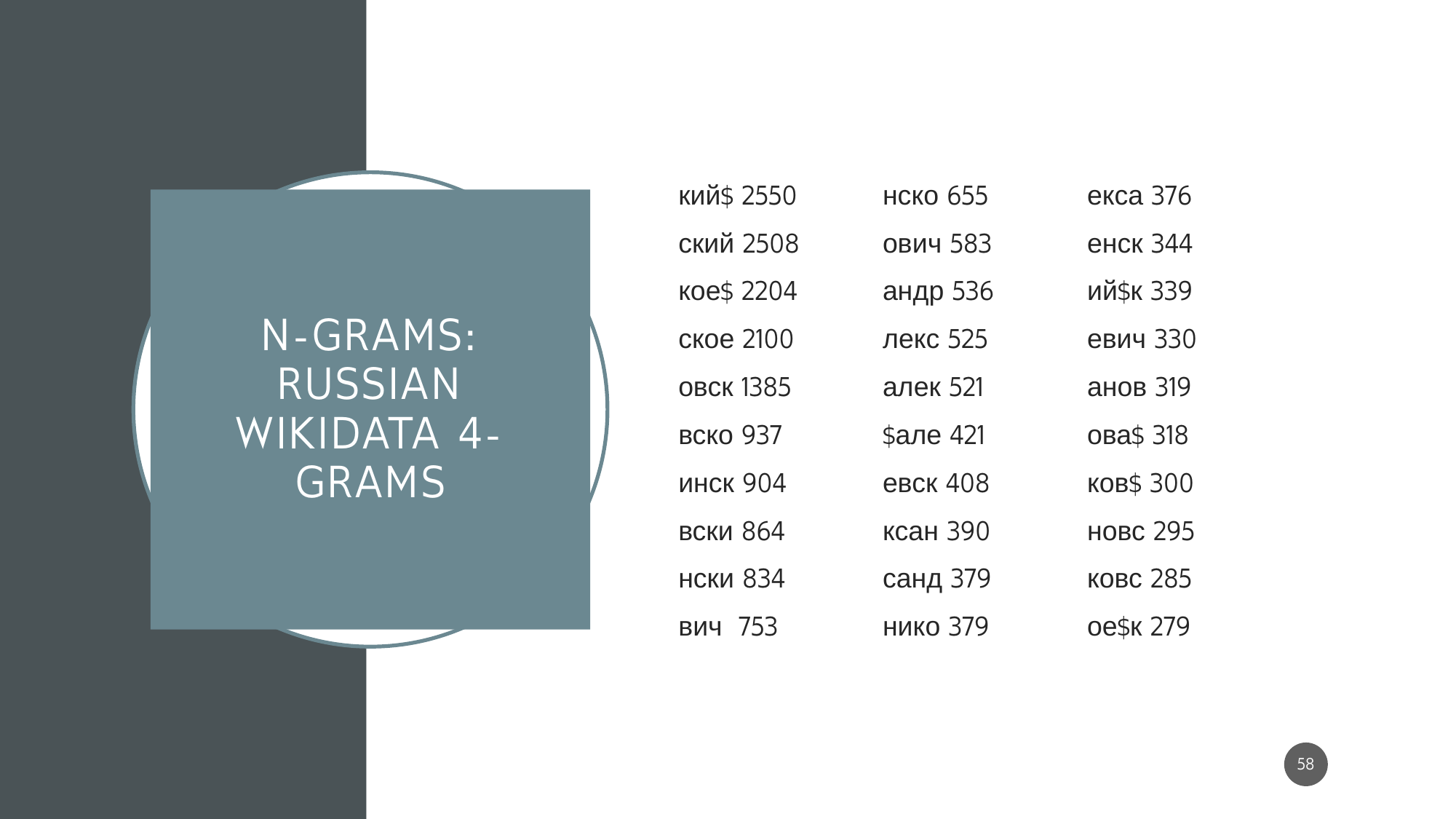

кий$ 2550
ский 2508
кое$ 2204
ское 2100
овск 1385
вско 937
инск 904
вски 864
нски 834
вич  753
нско 655
ович 583
андр 536
лекс 525
алек 521
$але 421
евск 408
ксан 390
санд 379
нико 379
екса 376
енск 344
ий$к 339
евич 330
анов 319
ова$ 318
ков$ 300
новс 295
ковс 285
ое$к 279

# N-grams: Russian Wikidata 4-grams
58